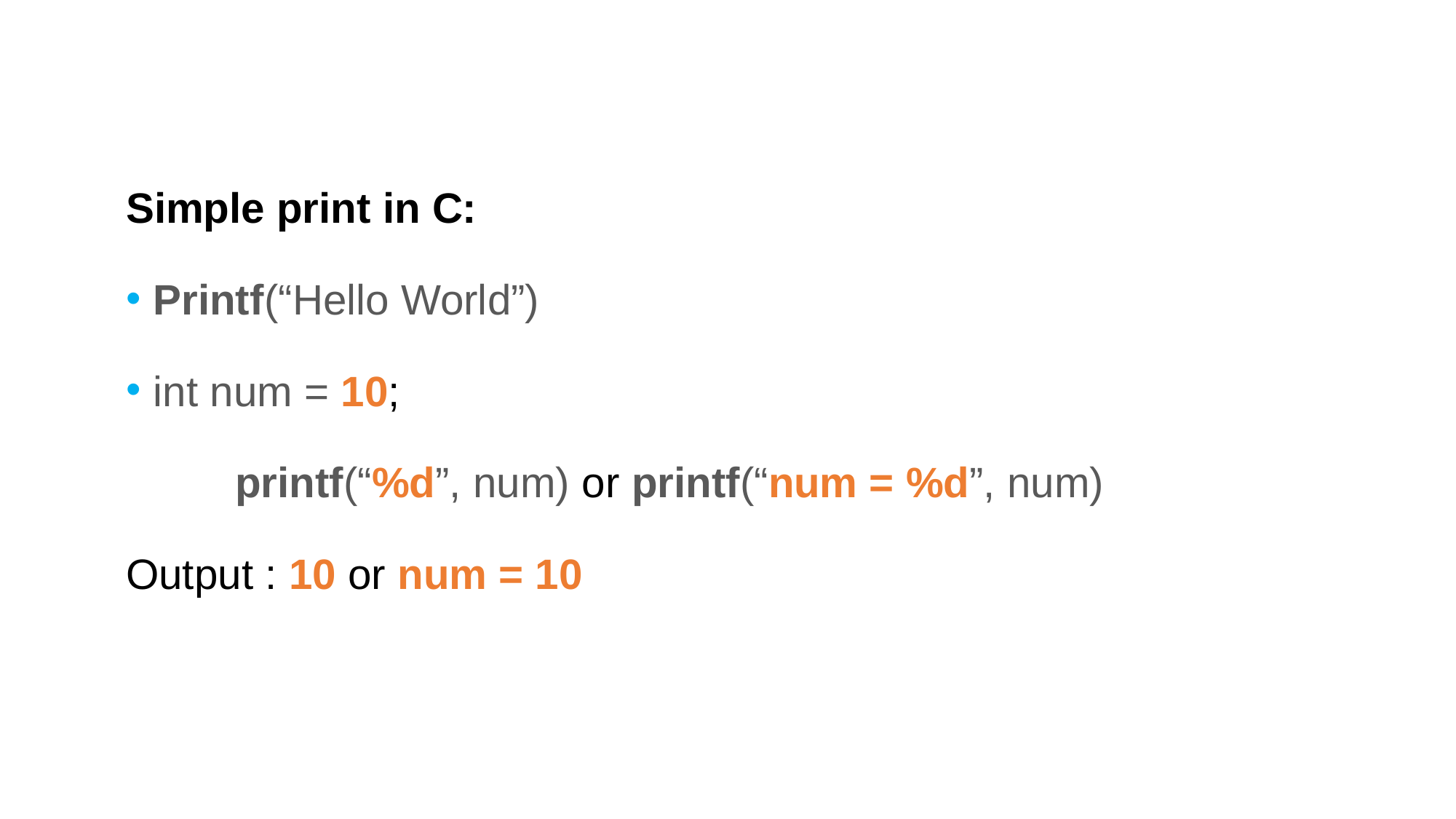

Simple print in C:
Printf(“Hello World”)
int num = 10;
	printf(“%d”, num) or printf(“num = %d”, num)
Output : 10 or num = 10